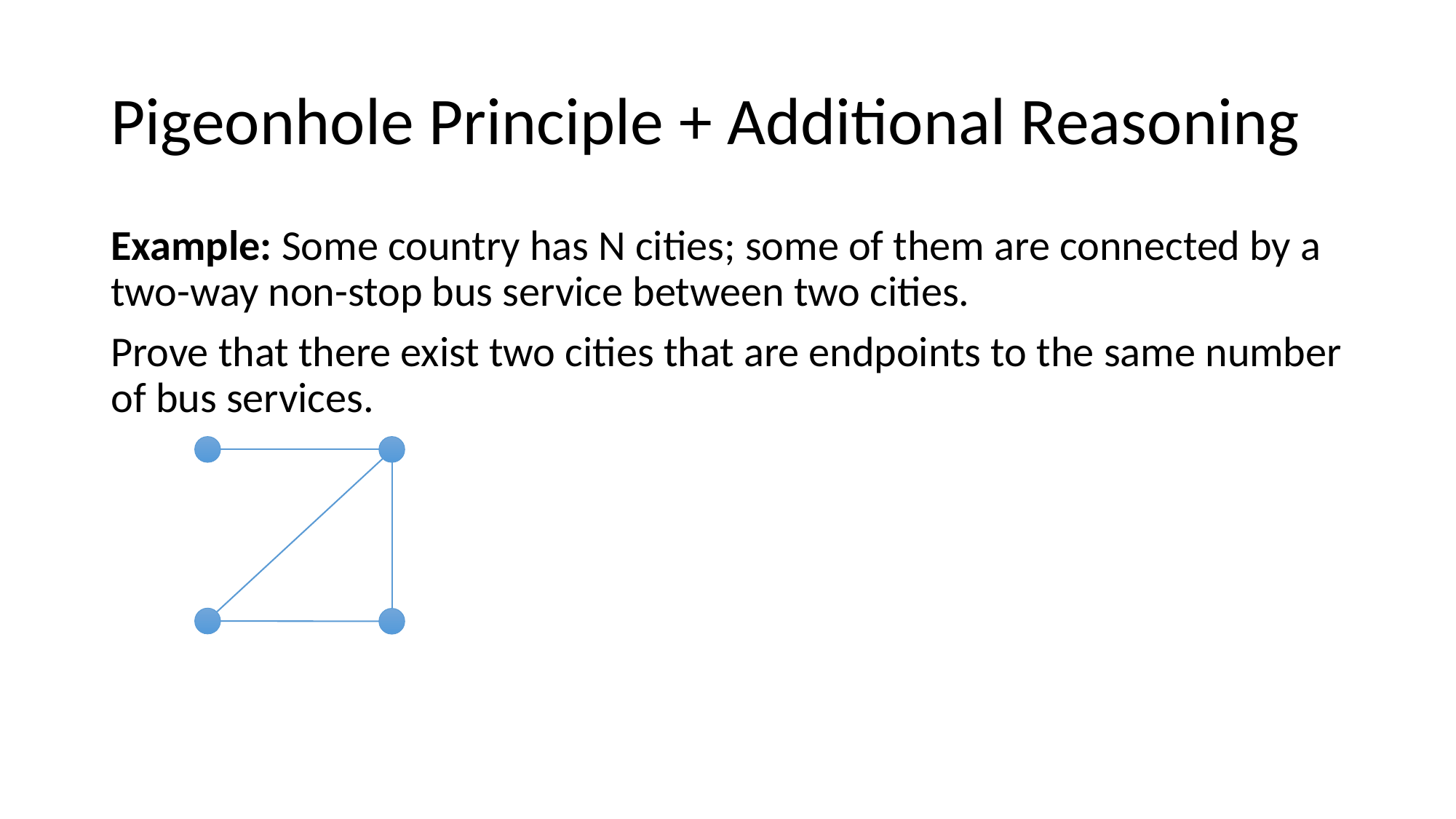

# Pigeonhole Principle + Additional Reasoning

Example: Some country has N cities; some of them are connected by a two-way non-stop bus service between two cities.
Prove that there exist two cities that are endpoints to the same number of bus services.